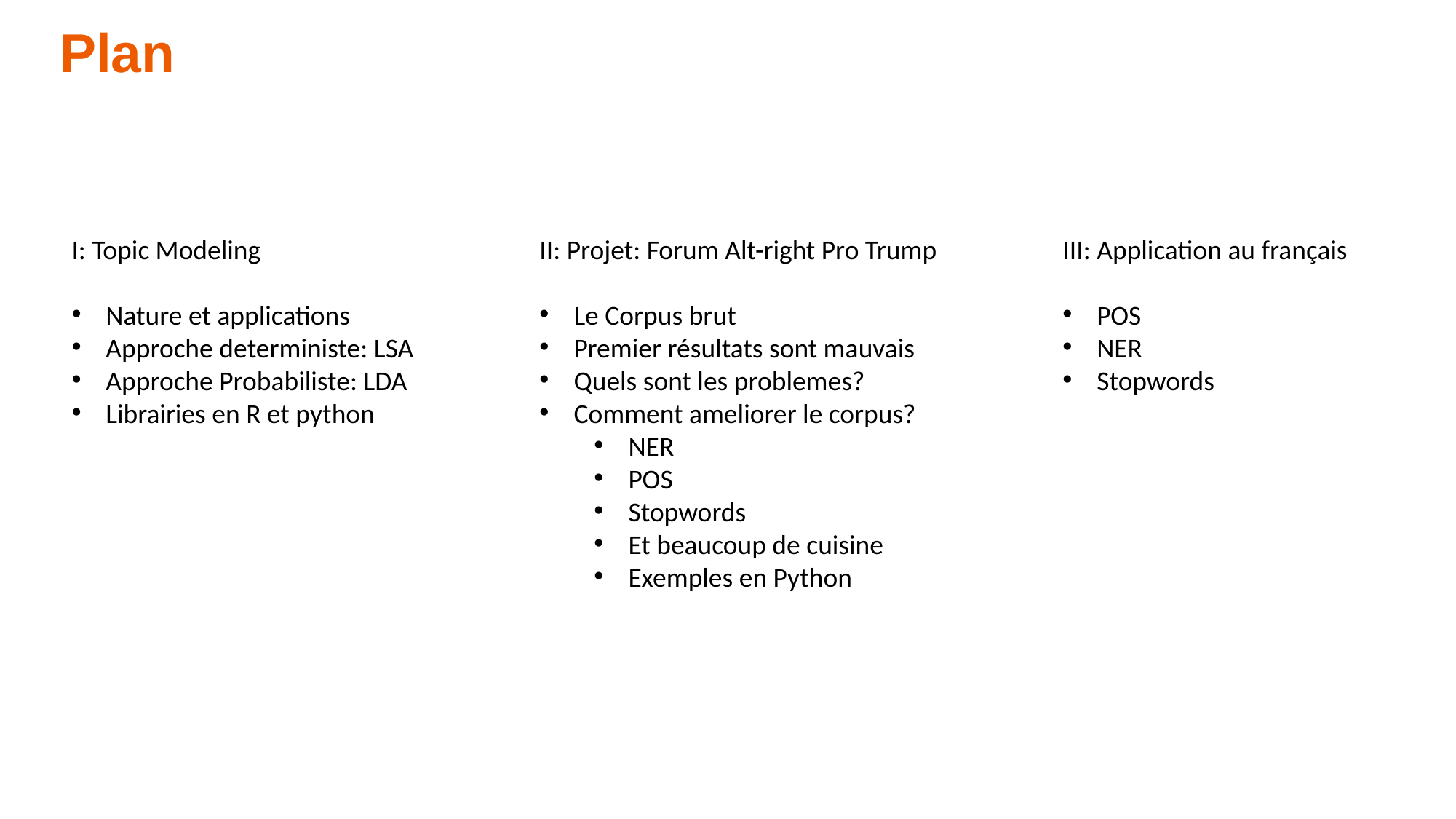

Plan
I: Topic Modeling

Nature et applications
Approche deterministe: LSA
Approche Probabiliste: LDA
Librairies en R et python
II: Projet: Forum Alt-right Pro Trump

Le Corpus brut
Premier résultats sont mauvais
Quels sont les problemes?
Comment ameliorer le corpus?
NER
POS
Stopwords
Et beaucoup de cuisine
Exemples en Python
III: Application au français

POS
NER
Stopwords